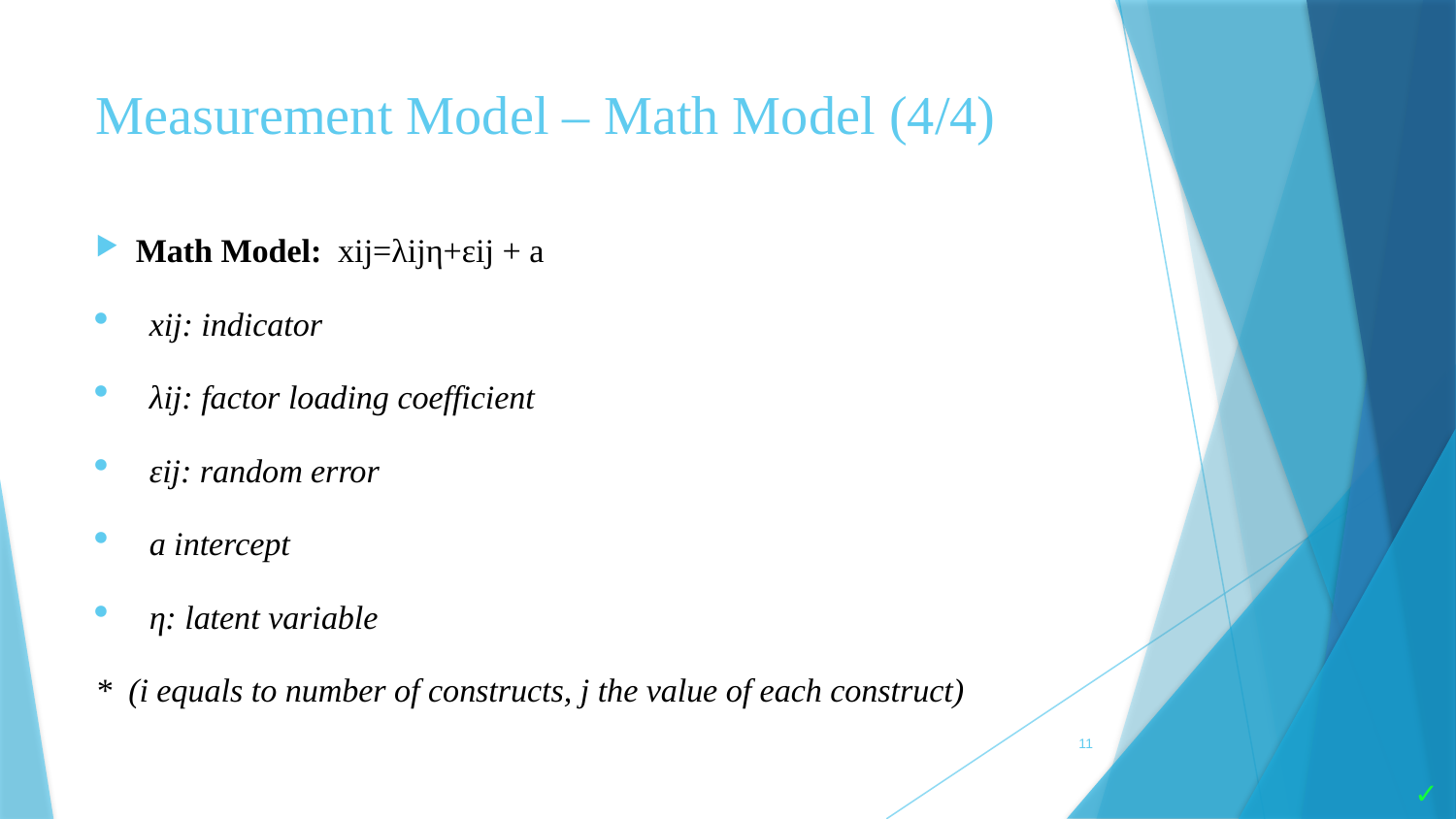

# Measurement Model – Math Model (4/4)
Math Model:  xij​=λij​η+εij + a
xij​: indicator
λij: factor loading coefficient
εij: random error
a intercept
η: latent variable
*  (i equals to number of constructs, j the value of each construct)

11
✓